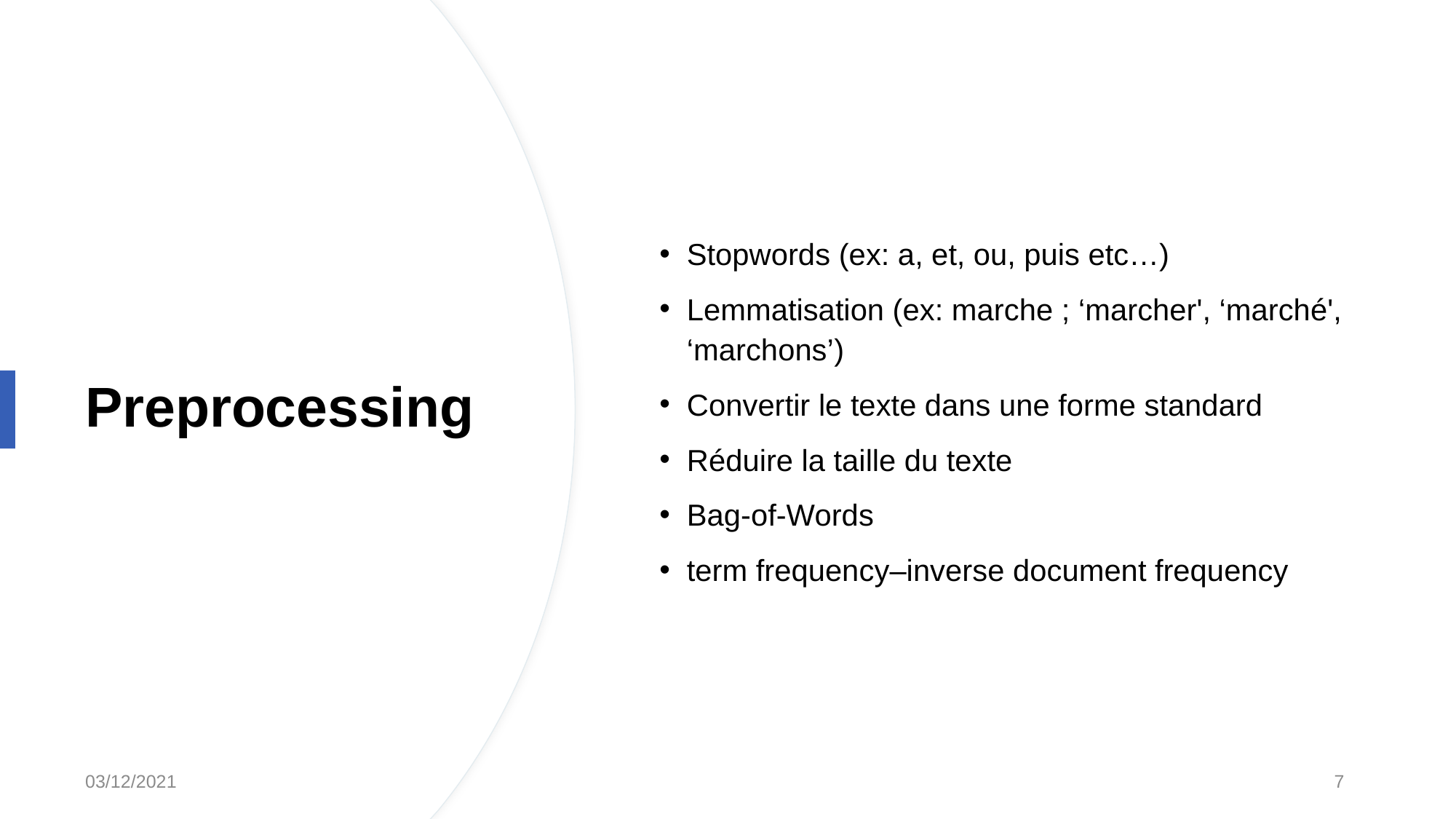

Stopwords (ex: a, et, ou, puis etc…)
Lemmatisation (ex: marche ; ‘marcher', ‘marché', ‘marchons’)
Convertir le texte dans une forme standard
Réduire la taille du texte
Bag-of-Words
term frequency–inverse document frequency
# Preprocessing

03/12/2021

7